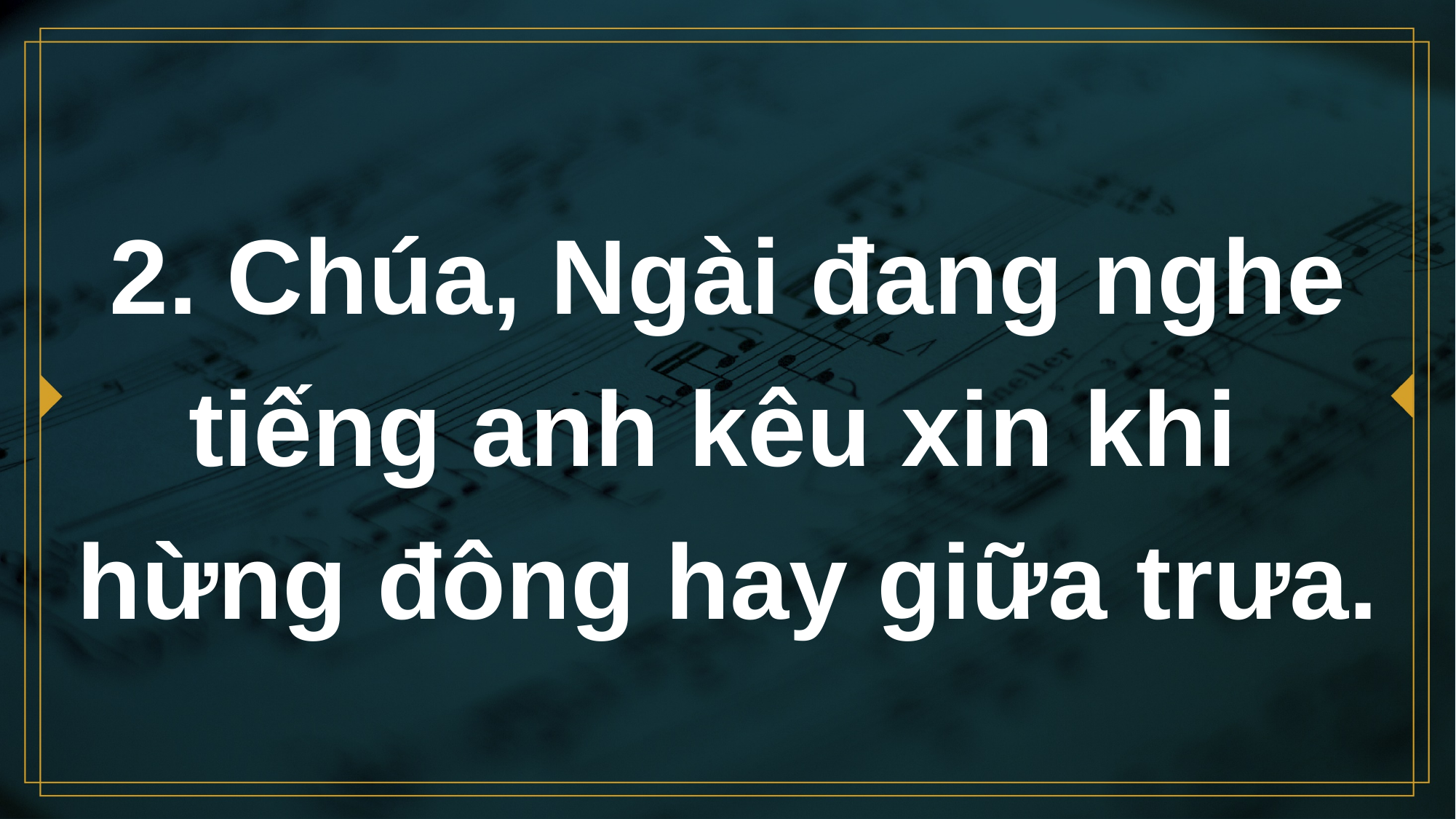

# 2. Chúa, Ngài đang nghe tiếng anh kêu xin khi hừng đông hay giữa trưa.